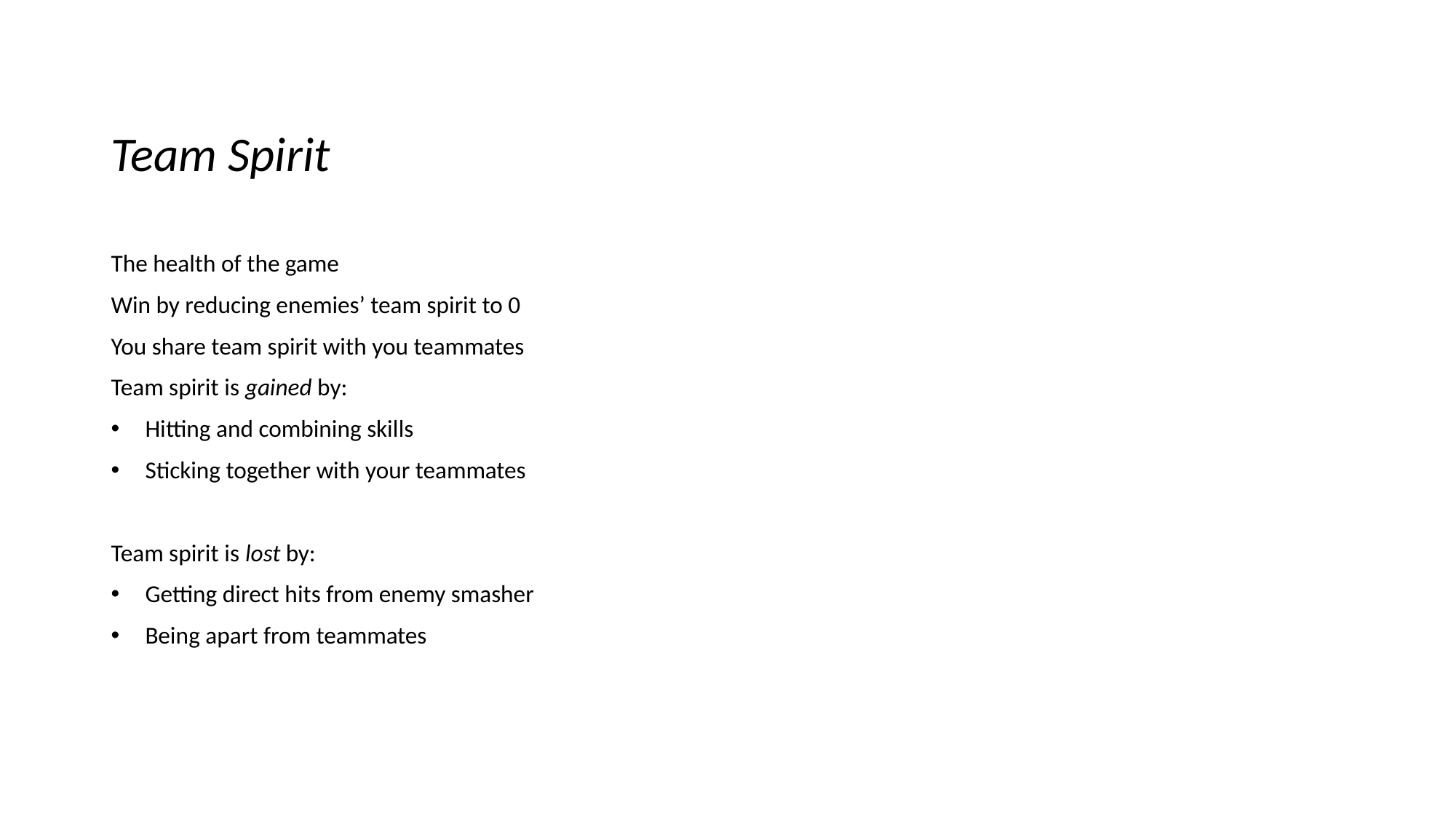

# Team Spirit

The health of the game
Win by reducing enemies’ team spirit to 0
You share team spirit with you teammates
Team spirit is gained by:
Hitting and combining skills
Sticking together with your teammates

Team spirit is lost by:
Getting direct hits from enemy smasher
Being apart from teammates